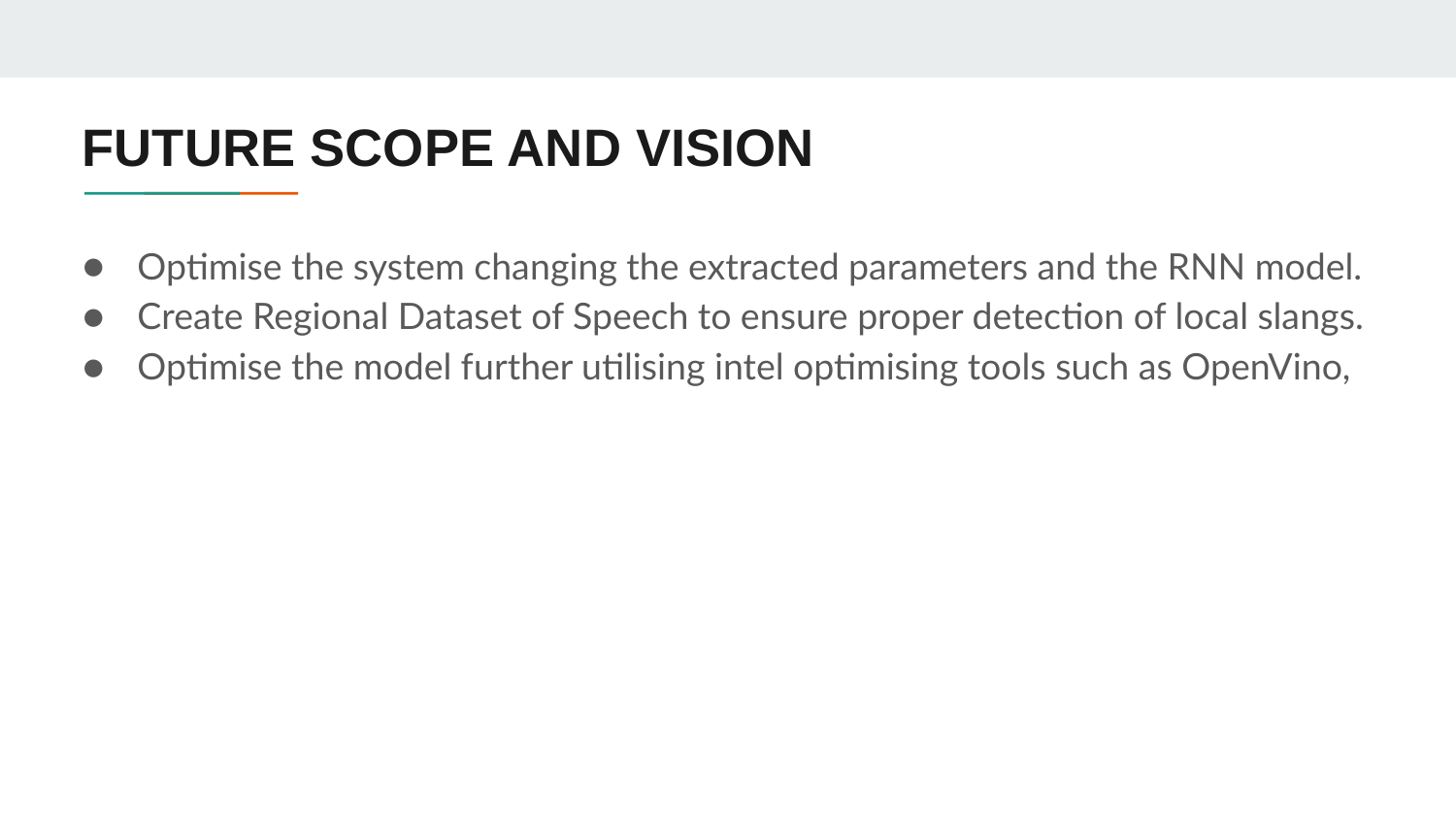

# FUTURE SCOPE AND VISION
Optimise the system changing the extracted parameters and the RNN model.
Create Regional Dataset of Speech to ensure proper detection of local slangs.
Optimise the model further utilising intel optimising tools such as OpenVino,